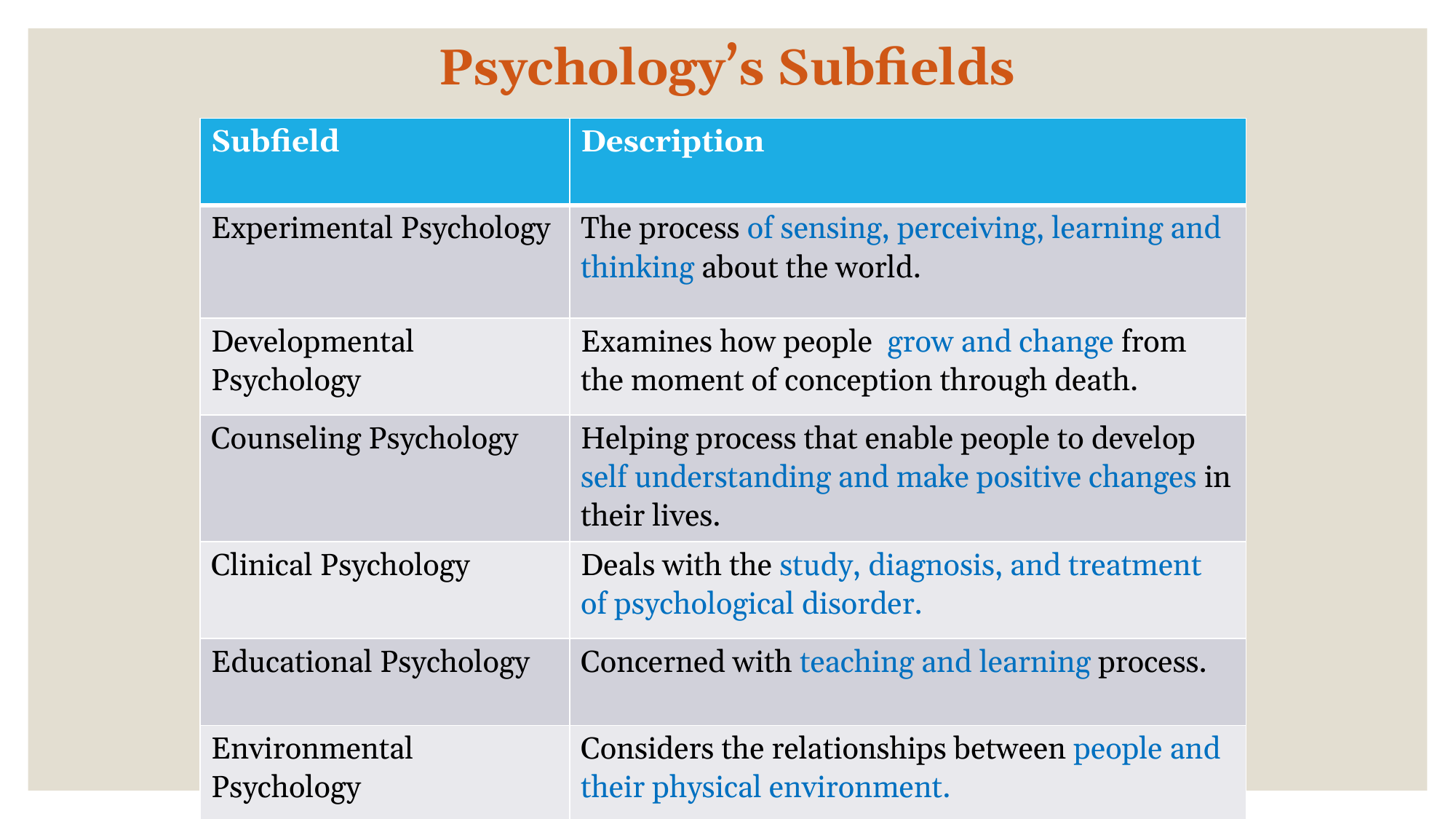

# Psychology’s Subfields
| Subfield | Description |
| --- | --- |
| Experimental Psychology | The process of sensing, perceiving, learning and thinking about the world. |
| Developmental Psychology | Examines how people grow and change from the moment of conception through death. |
| Counseling Psychology | Helping process that enable people to develop self understanding and make positive changes in their lives. |
| Clinical Psychology | Deals with the study, diagnosis, and treatment of psychological disorder. |
| Educational Psychology | Concerned with teaching and learning process. |
| Environmental Psychology | Considers the relationships between people and their physical environment. |